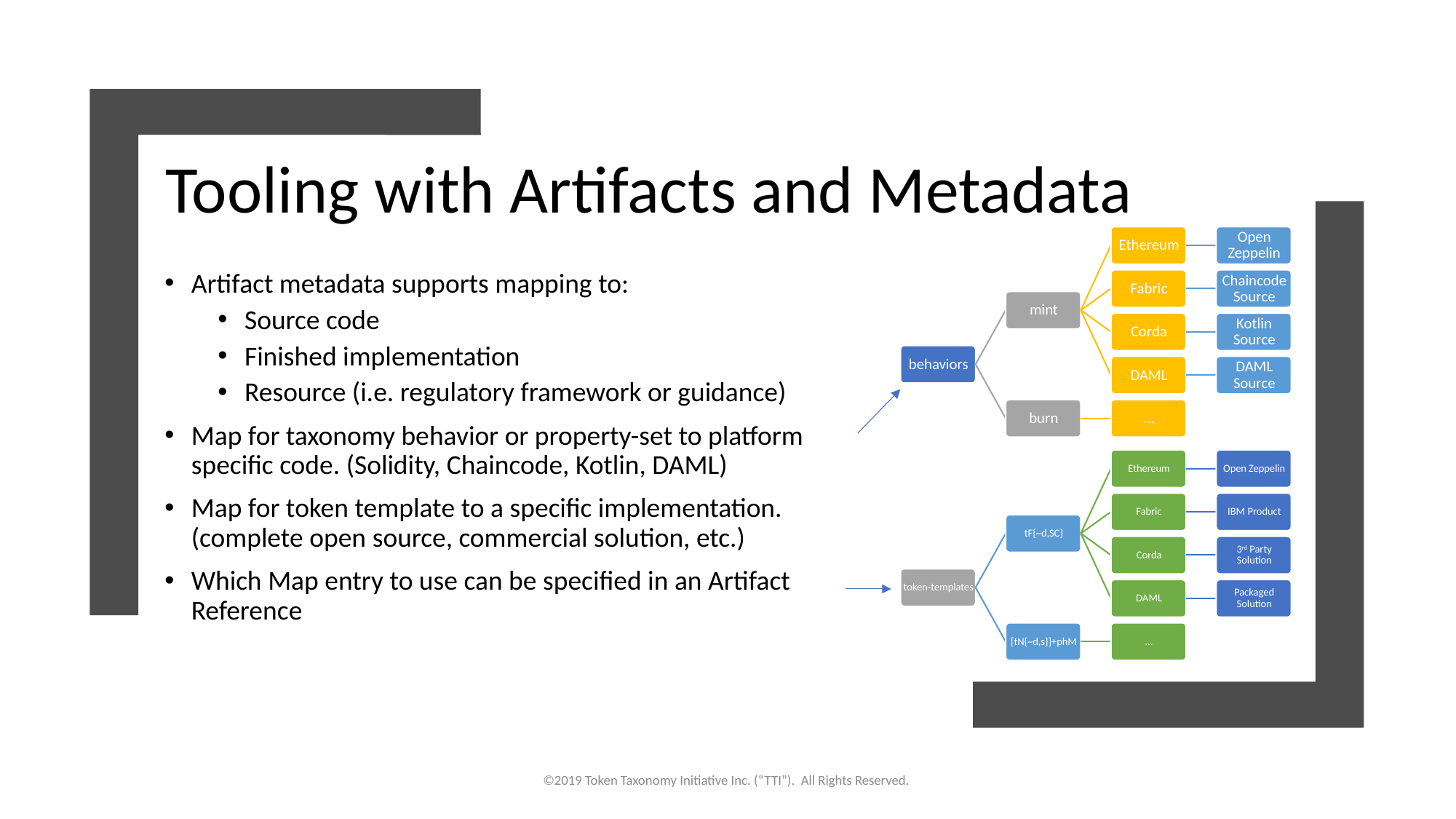

# Tooling with Artifacts and Metadata
behaviors

mint

Ethereum

Open Zeppelin

Fabric

Chaincode Source

Corda

Kotlin Source

DAML

DAML Source

burn

…

Artifact metadata supports mapping to:
Source code
Finished implementation
Resource (i.e. regulatory framework or guidance)
Map for taxonomy behavior or property-set to platform specific code. (Solidity, Chaincode, Kotlin, DAML)
Map for token template to a specific implementation. (complete open source, commercial solution, etc.)
Which Map entry to use can be specified in an Artifact Reference
token-templates

tF{~d,SC}

Ethereum

Open Zeppelin

Fabric

IBM Product

Corda

3rd Party Solution

DAML

Packaged Solution

[tN{~d,s}]+phM

…
©2019 Token Taxonomy Initiative Inc. (“TTI”).  All Rights Reserved.